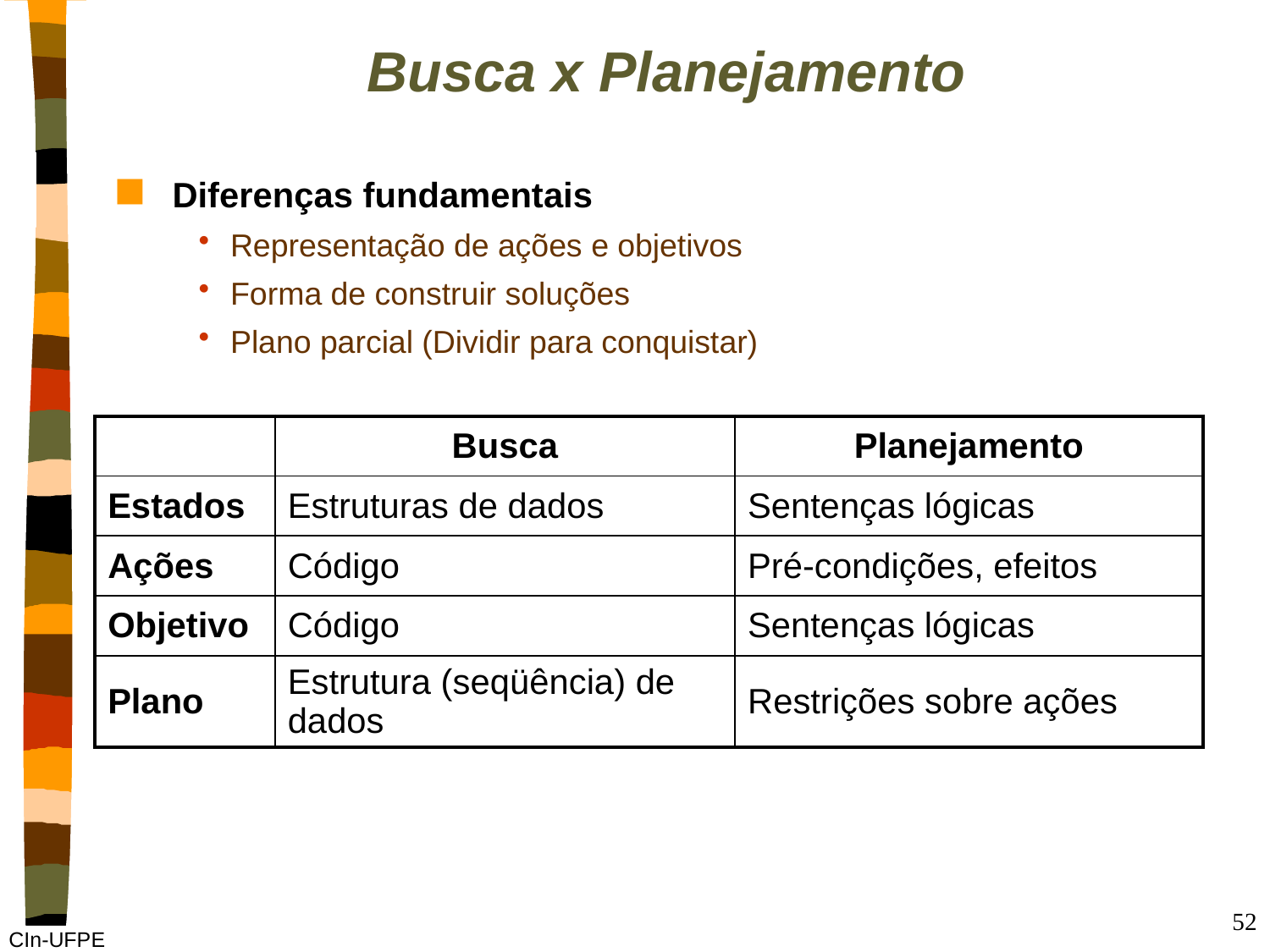

# Busca x Planejamento
Diferenças fundamentais
Representação de ações e objetivos
Forma de construir soluções
Plano parcial (Dividir para conquistar)

|  | Busca | Planejamento |
| --- | --- | --- |
| Estados | Estruturas de dados | Sentenças lógicas |
| Ações | Código | Pré-condições, efeitos |
| Objetivo | Código | Sentenças lógicas |
| Plano | Estrutura (seqüência) de dados | Restrições sobre ações |
52